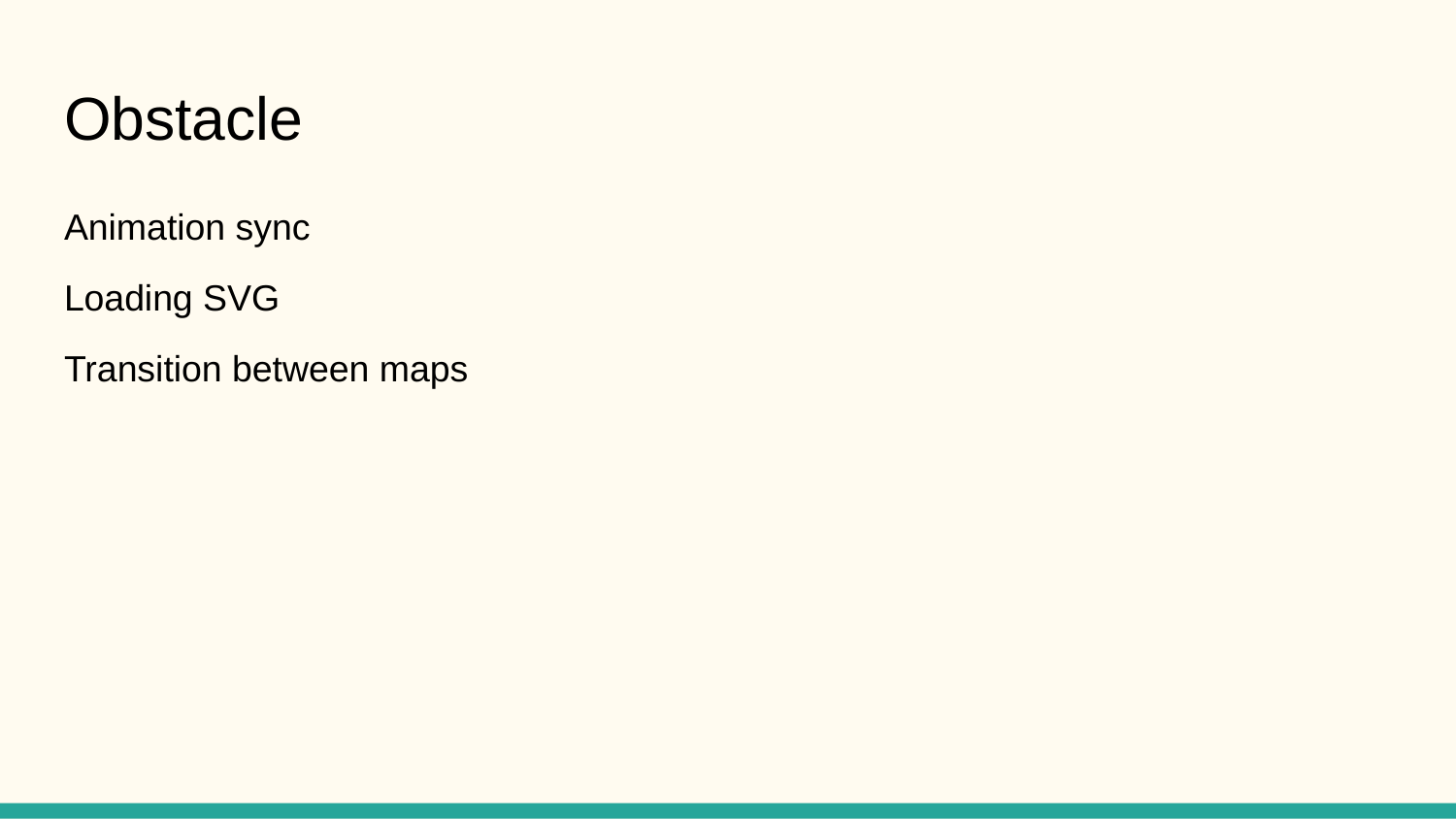

# Obstacle
Animation sync
Loading SVG
Transition between maps